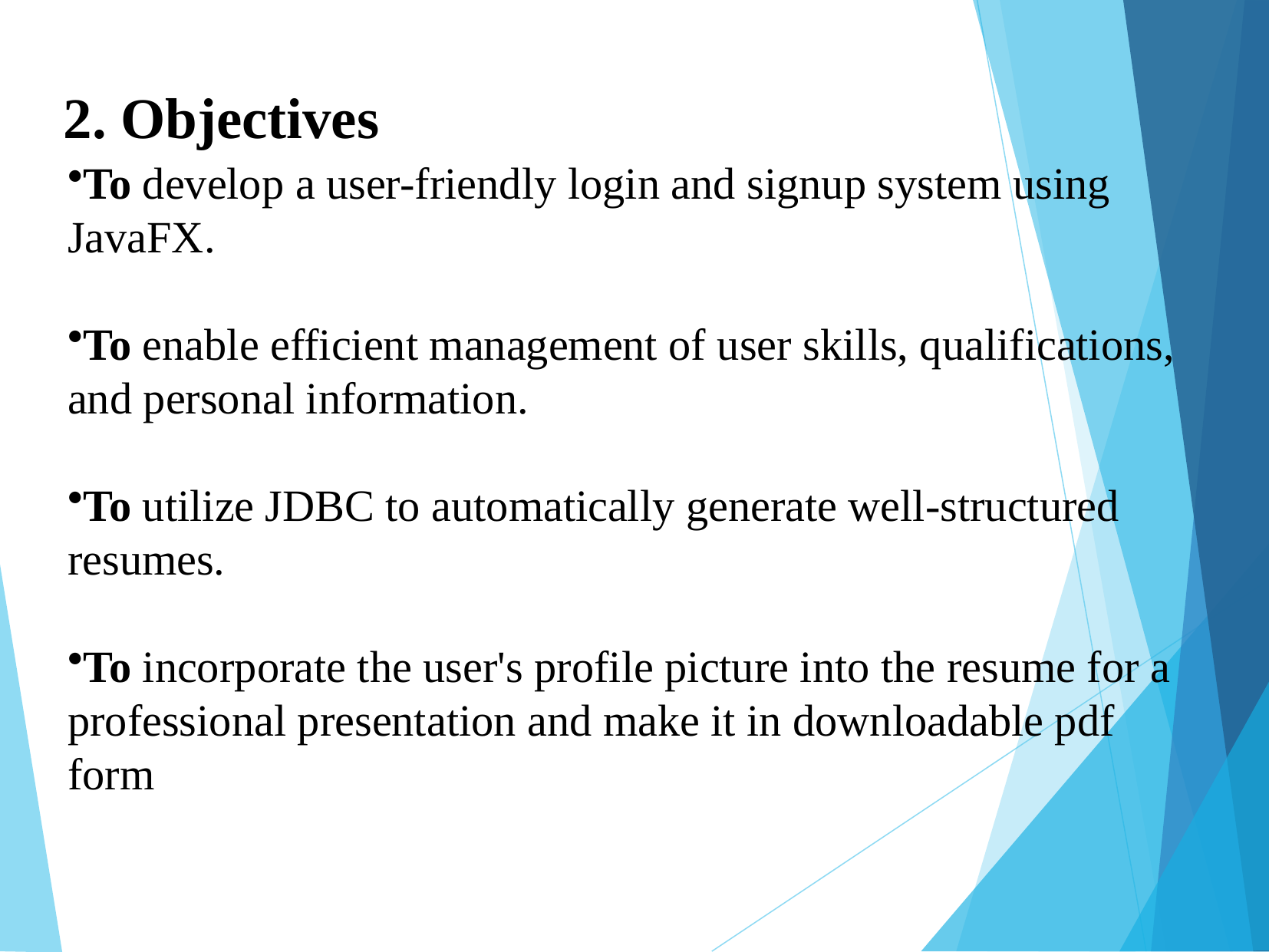

2. Objectives
To develop a user-friendly login and signup system using JavaFX.

To enable efficient management of user skills, qualifications, and personal information.

To utilize JDBC to automatically generate well-structured resumes.

To incorporate the user's profile picture into the resume for a professional presentation and make it in downloadable pdf form